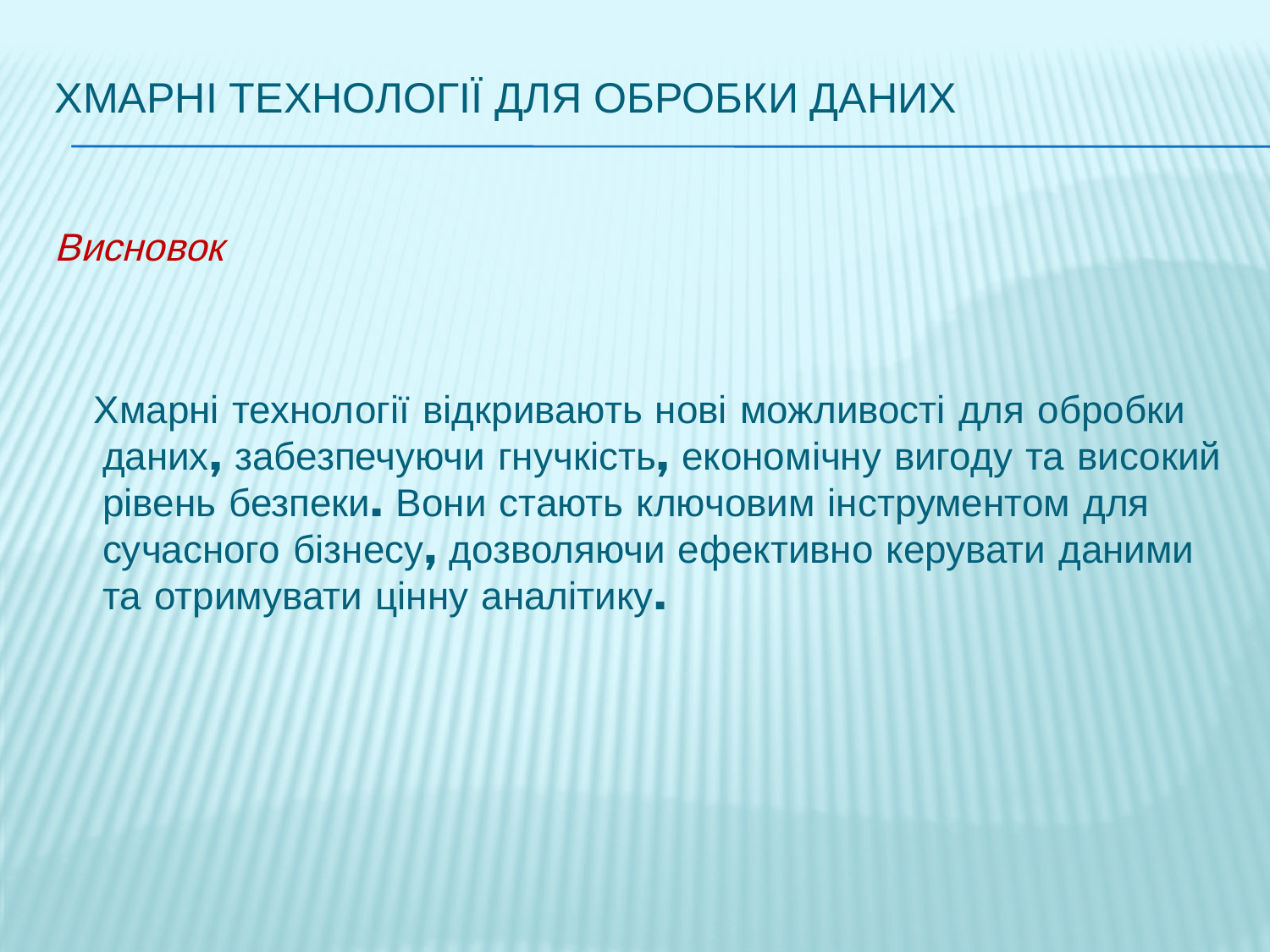

# Хмарні Технології для Обробки Даних
Висновок

   Хмарні технології відкривають нові можливості для обробки даних, забезпечуючи гнучкість, економічну вигоду та високий рівень безпеки. Вони стають ключовим інструментом для сучасного бізнесу, дозволяючи ефективно керувати даними та отримувати цінну аналітику.